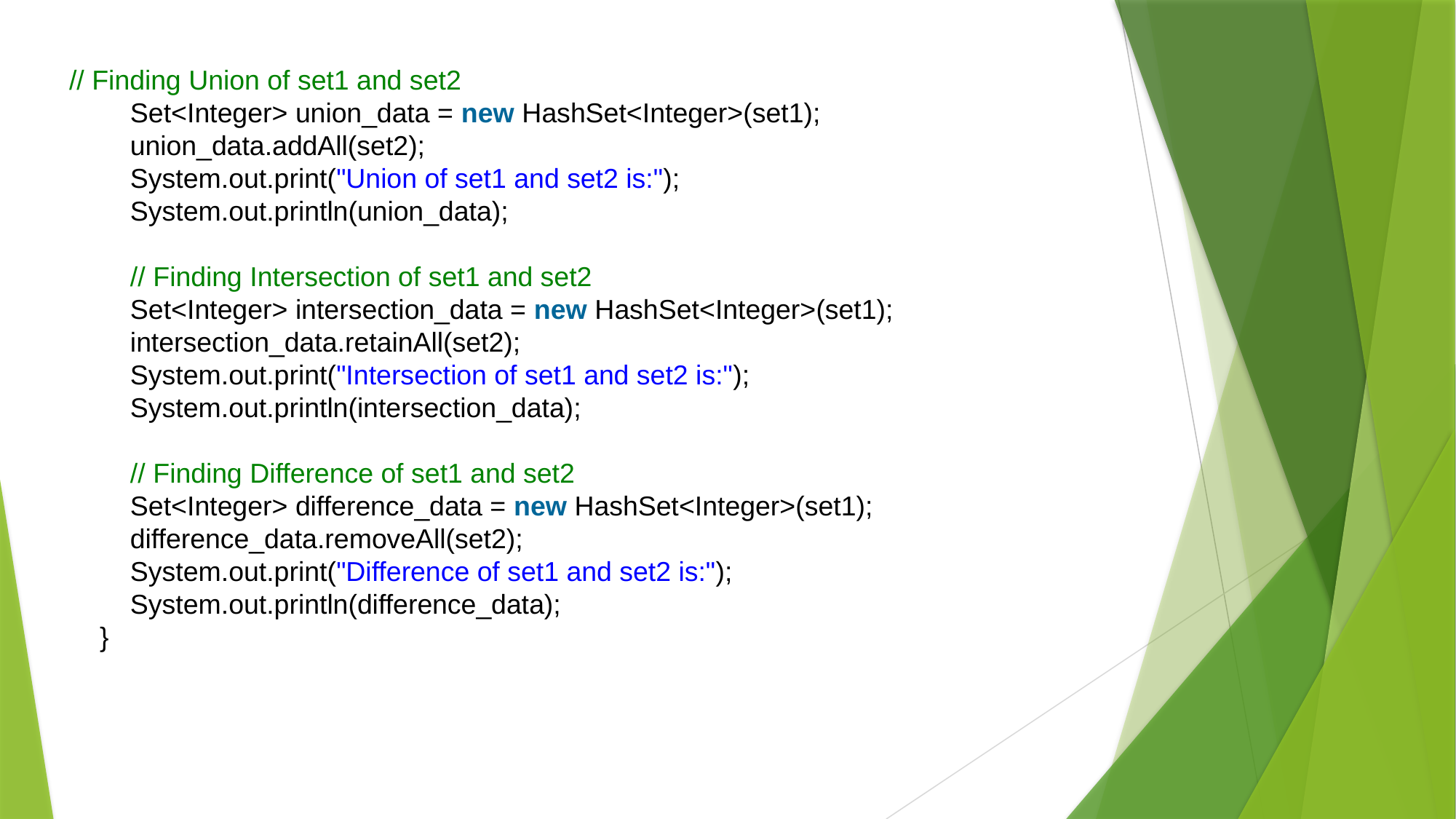

// Finding Union of set1 and set2
        Set<Integer> union_data = new HashSet<Integer>(set1);
        union_data.addAll(set2);
        System.out.print("Union of set1 and set2 is:");
        System.out.println(union_data);

        // Finding Intersection of set1 and set2
        Set<Integer> intersection_data = new HashSet<Integer>(set1);
        intersection_data.retainAll(set2);
        System.out.print("Intersection of set1 and set2 is:");
        System.out.println(intersection_data);

        // Finding Difference of set1 and set2
        Set<Integer> difference_data = new HashSet<Integer>(set1);
        difference_data.removeAll(set2);
        System.out.print("Difference of set1 and set2 is:");
        System.out.println(difference_data);
    }